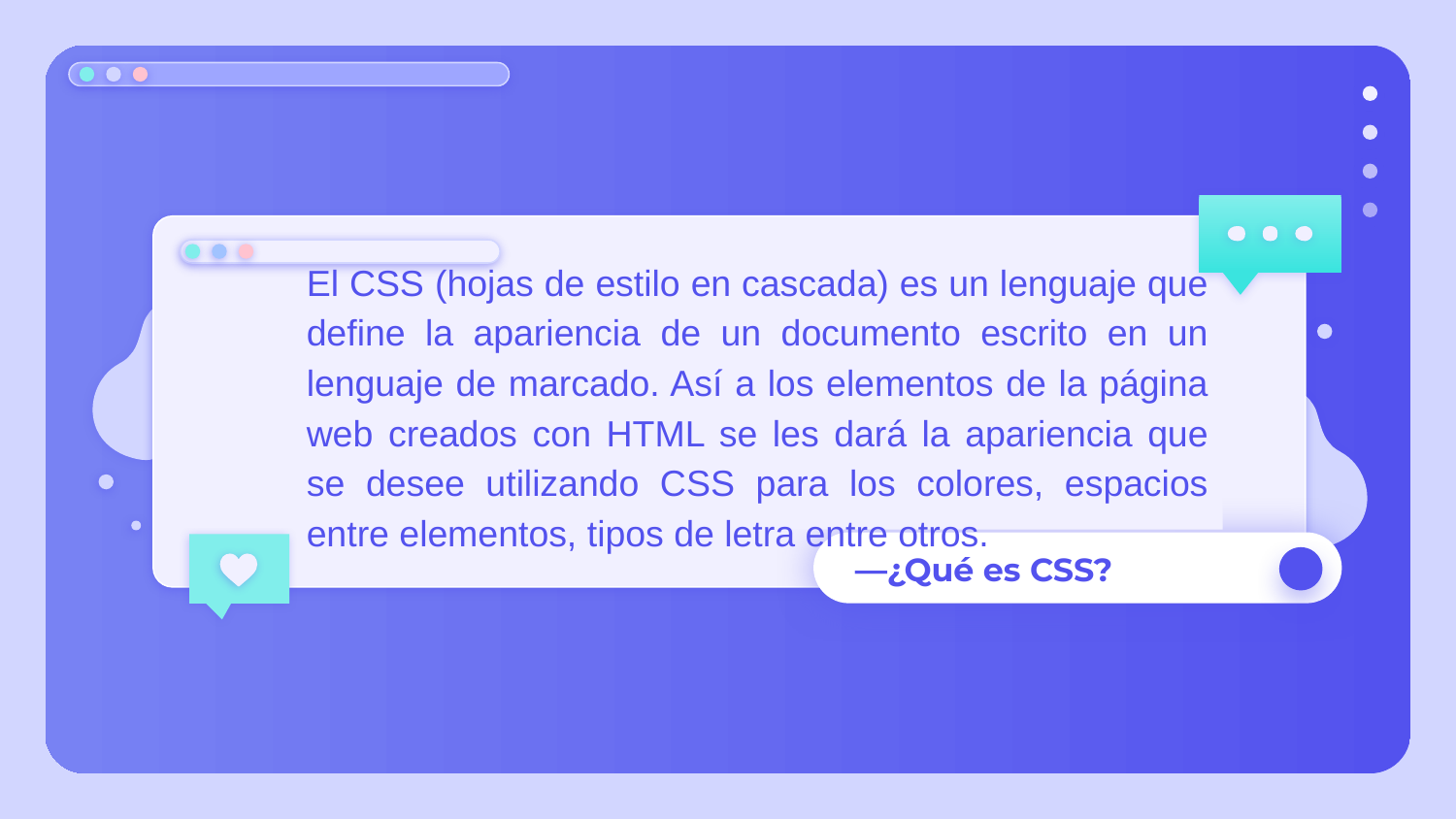

El CSS (hojas de estilo en cascada) es un lenguaje que define la apariencia de un documento escrito en un lenguaje de marcado. Así a los elementos de la página web creados con HTML se les dará la apariencia que se desee utilizando CSS para los colores, espacios entre elementos, tipos de letra entre otros.

# —¿Qué es CSS?